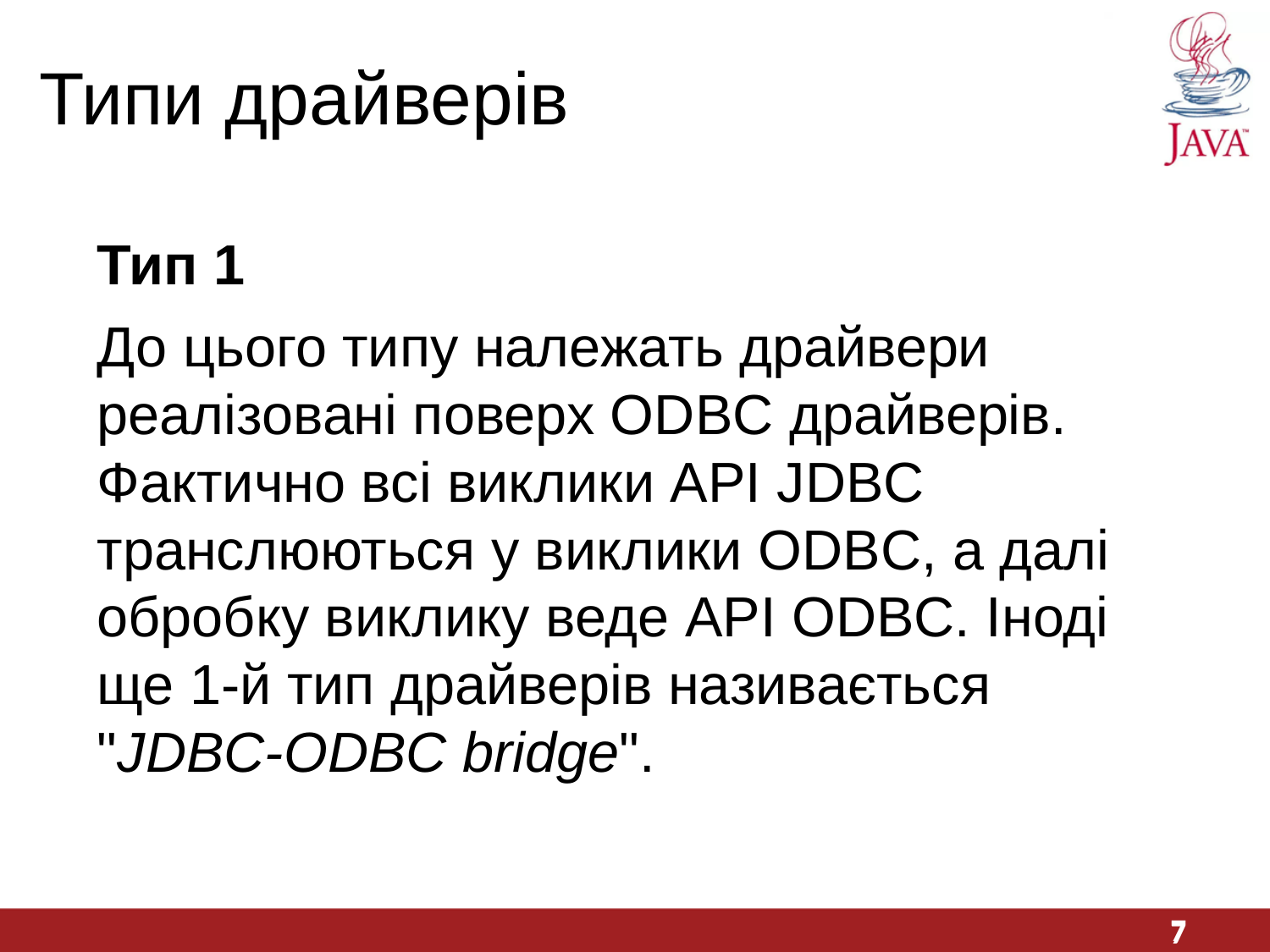

Типи драйверів
Тип 1
До цього типу належать драйвери реалізовані поверх ODBC драйверів. Фактично всі виклики API JDBC транслюються у виклики ODBC, а далі обробку виклику веде API ODBC. Іноді ще 1-й тип драйверів називається "JDBC-ODBC bridge".